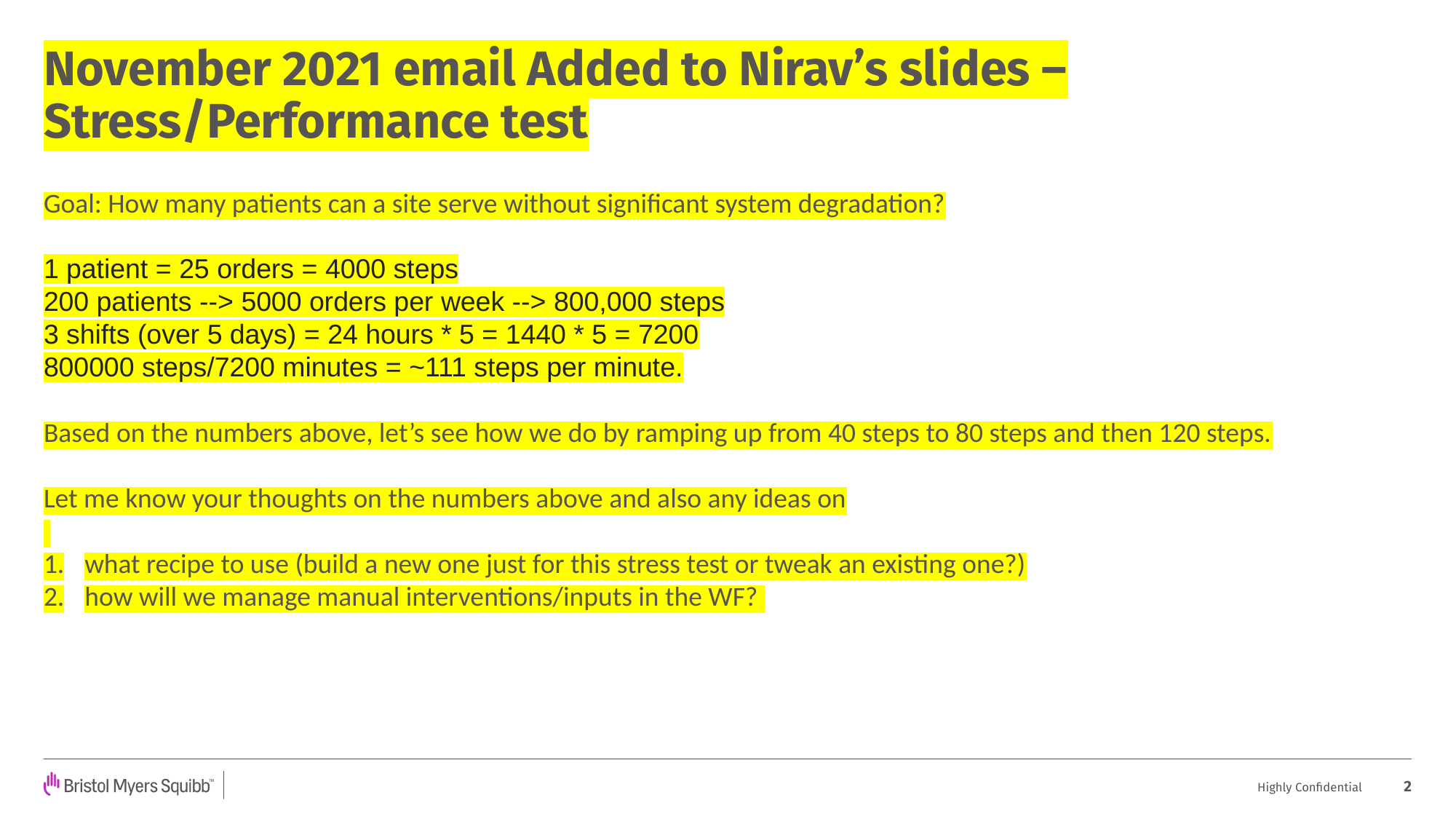

# November 2021 email Added to Nirav’s slides – Stress/Performance test
Goal: How many patients can a site serve without significant system degradation?

1 patient = 25 orders = 4000 steps
200 patients --> 5000 orders per week --> 800,000 steps
3 shifts (over 5 days) = 24 hours * 5 = 1440 * 5 = 7200
800000 steps/7200 minutes = ~111 steps per minute.

Based on the numbers above, let’s see how we do by ramping up from 40 steps to 80 steps and then 120 steps.

Let me know your thoughts on the numbers above and also any ideas on

what recipe to use (build a new one just for this stress test or tweak an existing one?)
how will we manage manual interventions/inputs in the WF?

2